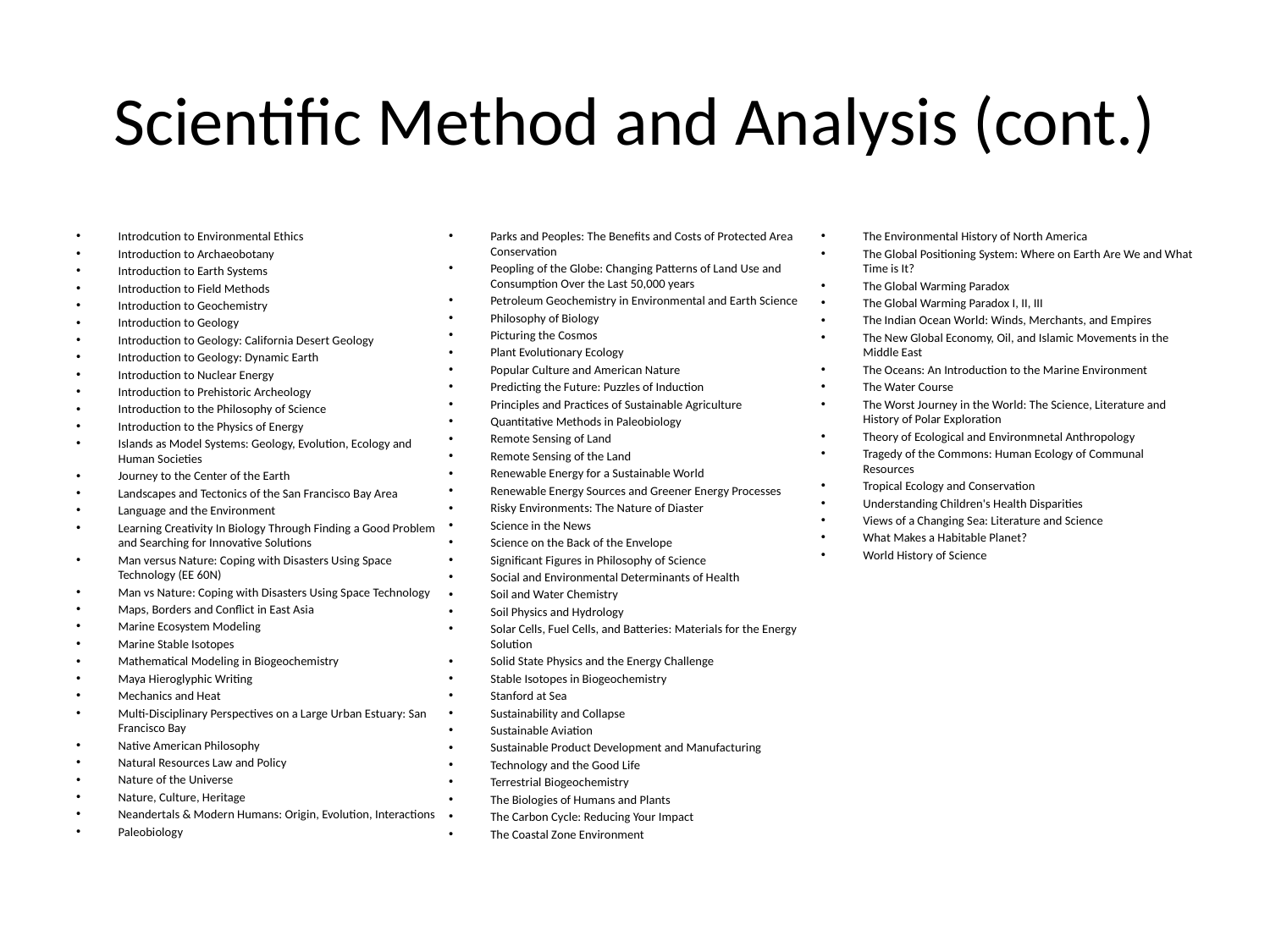

# Scientific Method and Analysis (cont.)
Introdcution to Environmental Ethics
Introduction to Archaeobotany
Introduction to Earth Systems
Introduction to Field Methods
Introduction to Geochemistry
Introduction to Geology
Introduction to Geology: California Desert Geology
Introduction to Geology: Dynamic Earth
Introduction to Nuclear Energy
Introduction to Prehistoric Archeology
Introduction to the Philosophy of Science
Introduction to the Physics of Energy
Islands as Model Systems: Geology, Evolution, Ecology and Human Societies
Journey to the Center of the Earth
Landscapes and Tectonics of the San Francisco Bay Area
Language and the Environment
Learning Creativity In Biology Through Finding a Good Problem and Searching for Innovative Solutions
Man versus Nature: Coping with Disasters Using Space Technology (EE 60N)
Man vs Nature: Coping with Disasters Using Space Technology
Maps, Borders and Conflict in East Asia
Marine Ecosystem Modeling
Marine Stable Isotopes
Mathematical Modeling in Biogeochemistry
Maya Hieroglyphic Writing
Mechanics and Heat
Multi-Disciplinary Perspectives on a Large Urban Estuary: San Francisco Bay
Native American Philosophy
Natural Resources Law and Policy
Nature of the Universe
Nature, Culture, Heritage
Neandertals & Modern Humans: Origin, Evolution, Interactions
Paleobiology
Parks and Peoples: The Benefits and Costs of Protected Area Conservation
Peopling of the Globe: Changing Patterns of Land Use and Consumption Over the Last 50,000 years
Petroleum Geochemistry in Environmental and Earth Science
Philosophy of Biology
Picturing the Cosmos
Plant Evolutionary Ecology
Popular Culture and American Nature
Predicting the Future: Puzzles of Induction
Principles and Practices of Sustainable Agriculture
Quantitative Methods in Paleobiology
Remote Sensing of Land
Remote Sensing of the Land
Renewable Energy for a Sustainable World
Renewable Energy Sources and Greener Energy Processes
Risky Environments: The Nature of Diaster
Science in the News
Science on the Back of the Envelope
Significant Figures in Philosophy of Science
Social and Environmental Determinants of Health
Soil and Water Chemistry
Soil Physics and Hydrology
Solar Cells, Fuel Cells, and Batteries: Materials for the Energy Solution
Solid State Physics and the Energy Challenge
Stable Isotopes in Biogeochemistry
Stanford at Sea
Sustainability and Collapse
Sustainable Aviation
Sustainable Product Development and Manufacturing
Technology and the Good Life
Terrestrial Biogeochemistry
The Biologies of Humans and Plants
The Carbon Cycle: Reducing Your Impact
The Coastal Zone Environment
The Environmental History of North America
The Global Positioning System: Where on Earth Are We and What Time is It?
The Global Warming Paradox
The Global Warming Paradox I, II, III
The Indian Ocean World: Winds, Merchants, and Empires
The New Global Economy, Oil, and Islamic Movements in the Middle East
The Oceans: An Introduction to the Marine Environment
The Water Course
The Worst Journey in the World: The Science, Literature and History of Polar Exploration
Theory of Ecological and Environmnetal Anthropology
Tragedy of the Commons: Human Ecology of Communal Resources
Tropical Ecology and Conservation
Understanding Children's Health Disparities
Views of a Changing Sea: Literature and Science
What Makes a Habitable Planet?
World History of Science